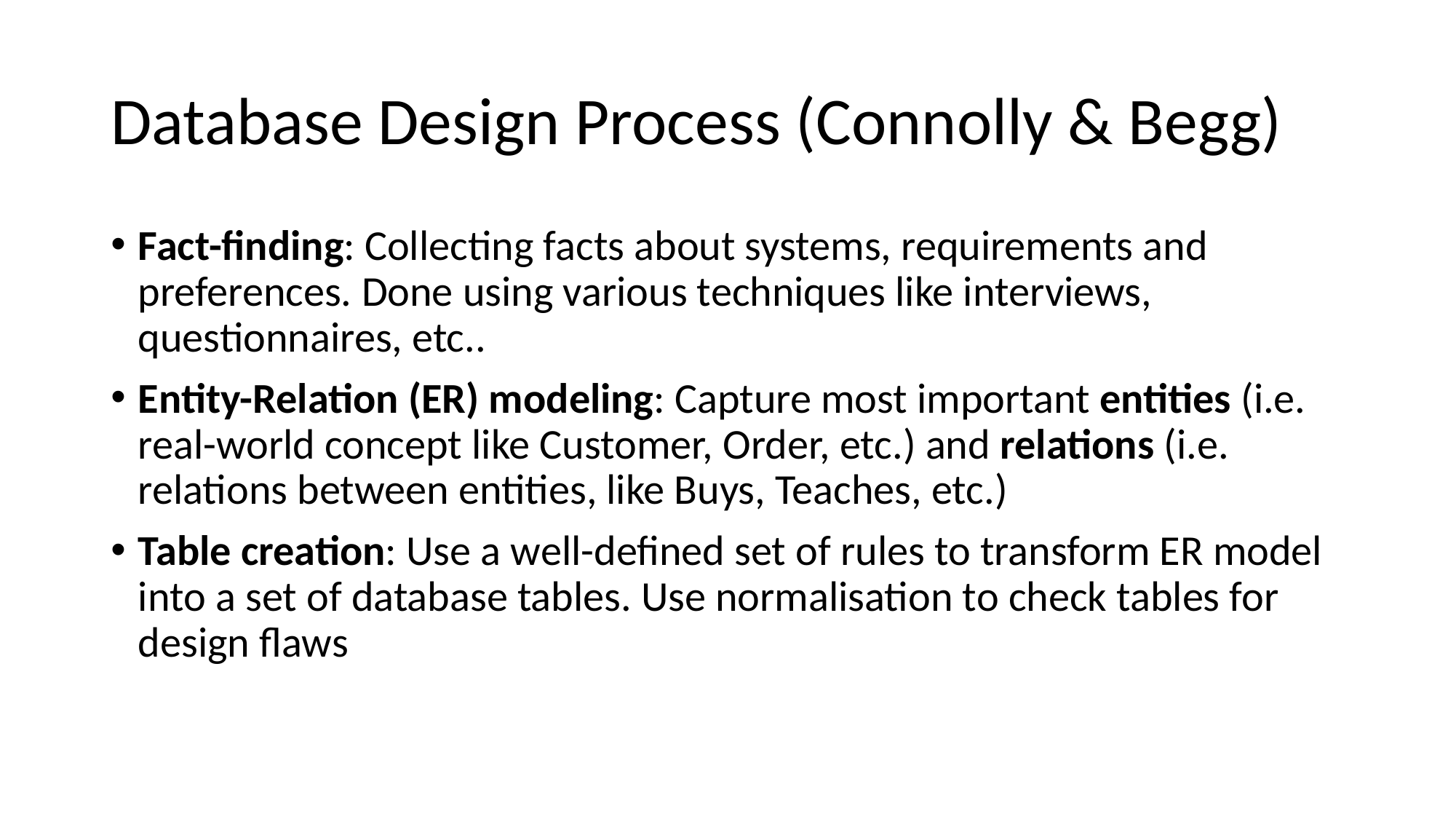

# Database Design Process (Connolly & Begg)
Fact-finding: Collecting facts about systems, requirements and preferences. Done using various techniques like interviews, questionnaires, etc..
Entity-Relation (ER) modeling: Capture most important entities (i.e. real-world concept like Customer, Order, etc.) and relations (i.e. relations between entities, like Buys, Teaches, etc.)
Table creation: Use a well-defined set of rules to transform ER model into a set of database tables. Use normalisation to check tables for design flaws